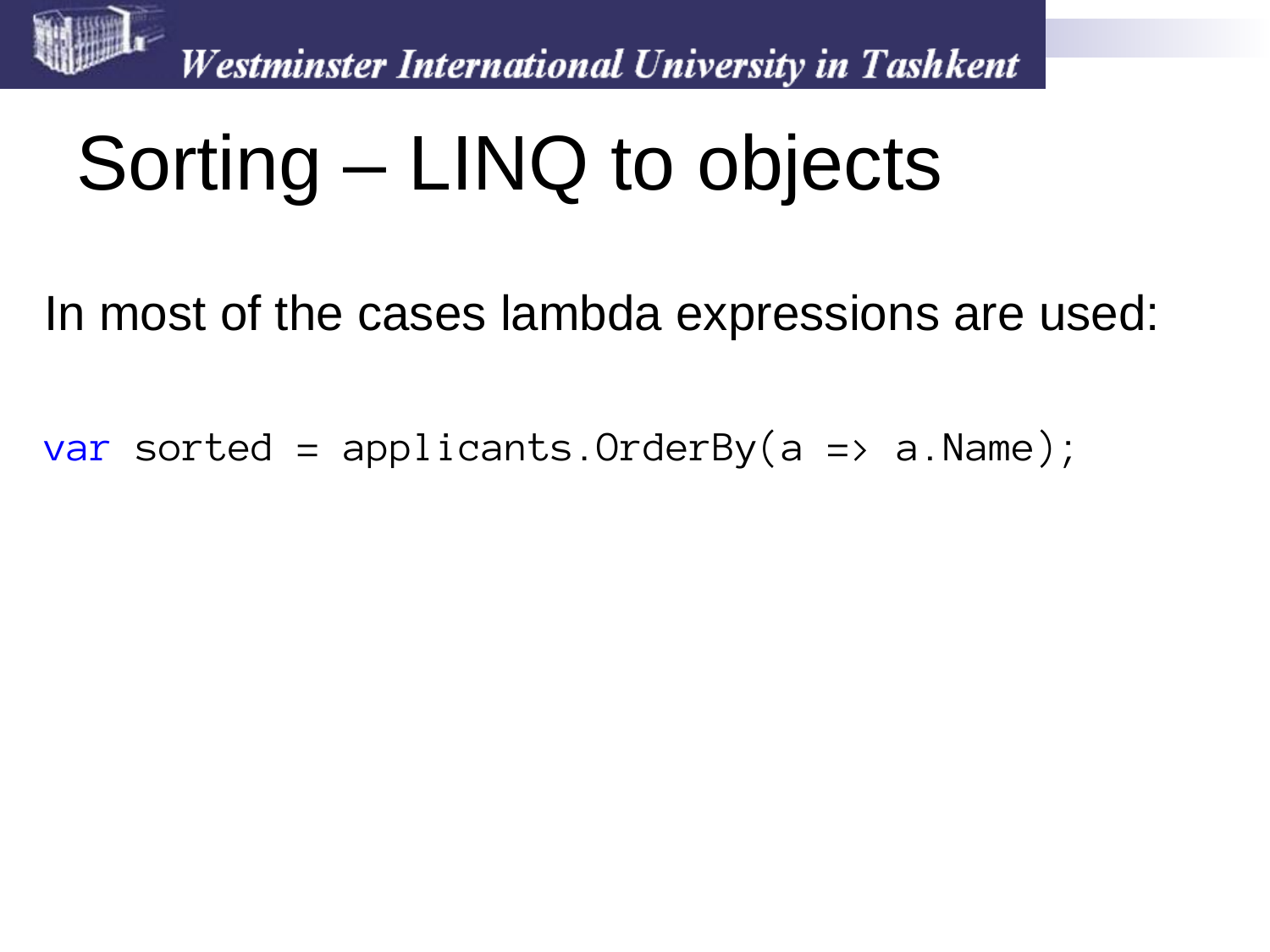

# Sorting – LINQ to objects
In most of the cases lambda expressions are used:

var sorted = applicants.OrderBy(a => a.Name);